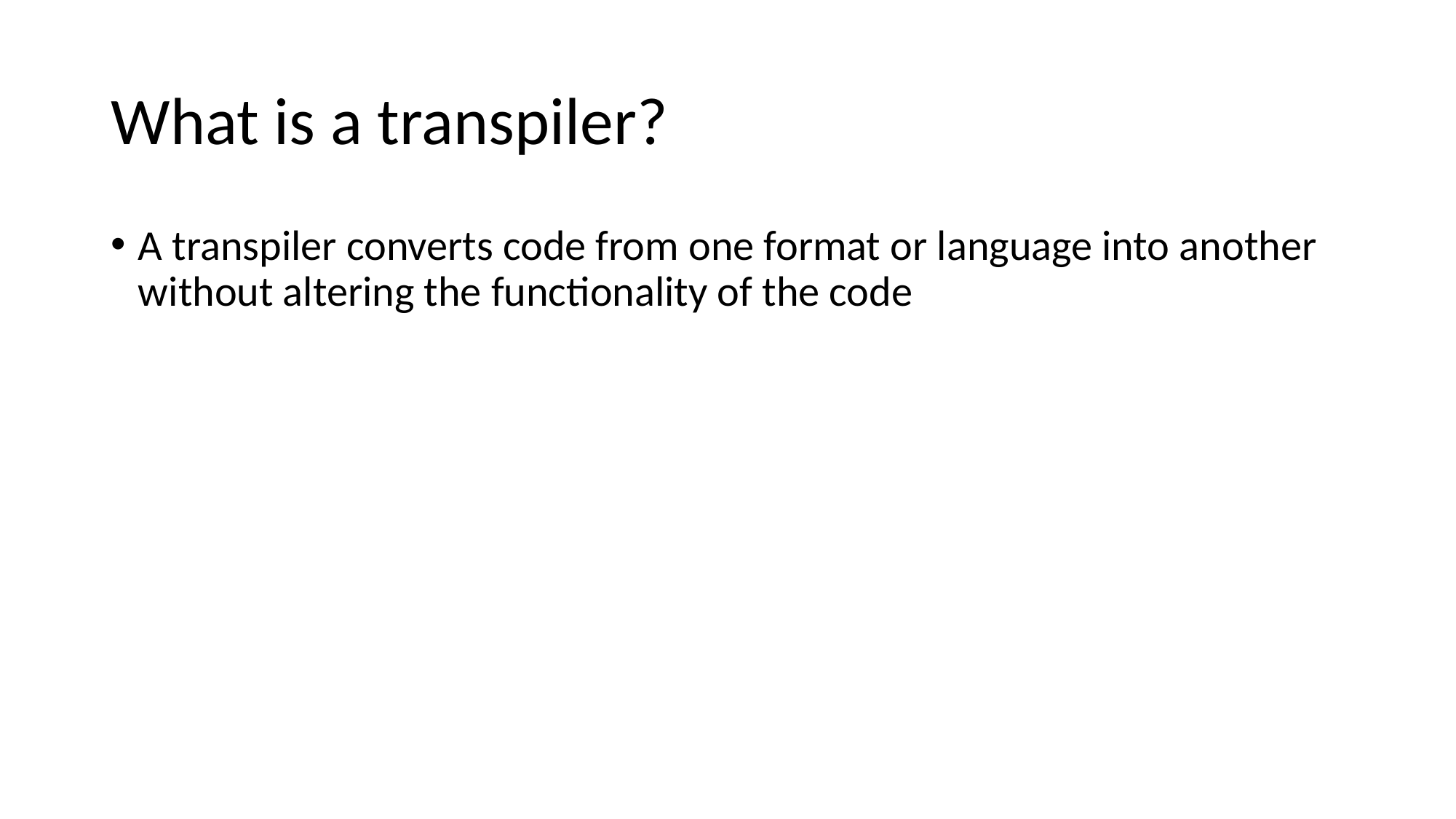

# What is a transpiler?
A transpiler converts code from one format or language into another without altering the functionality of the code